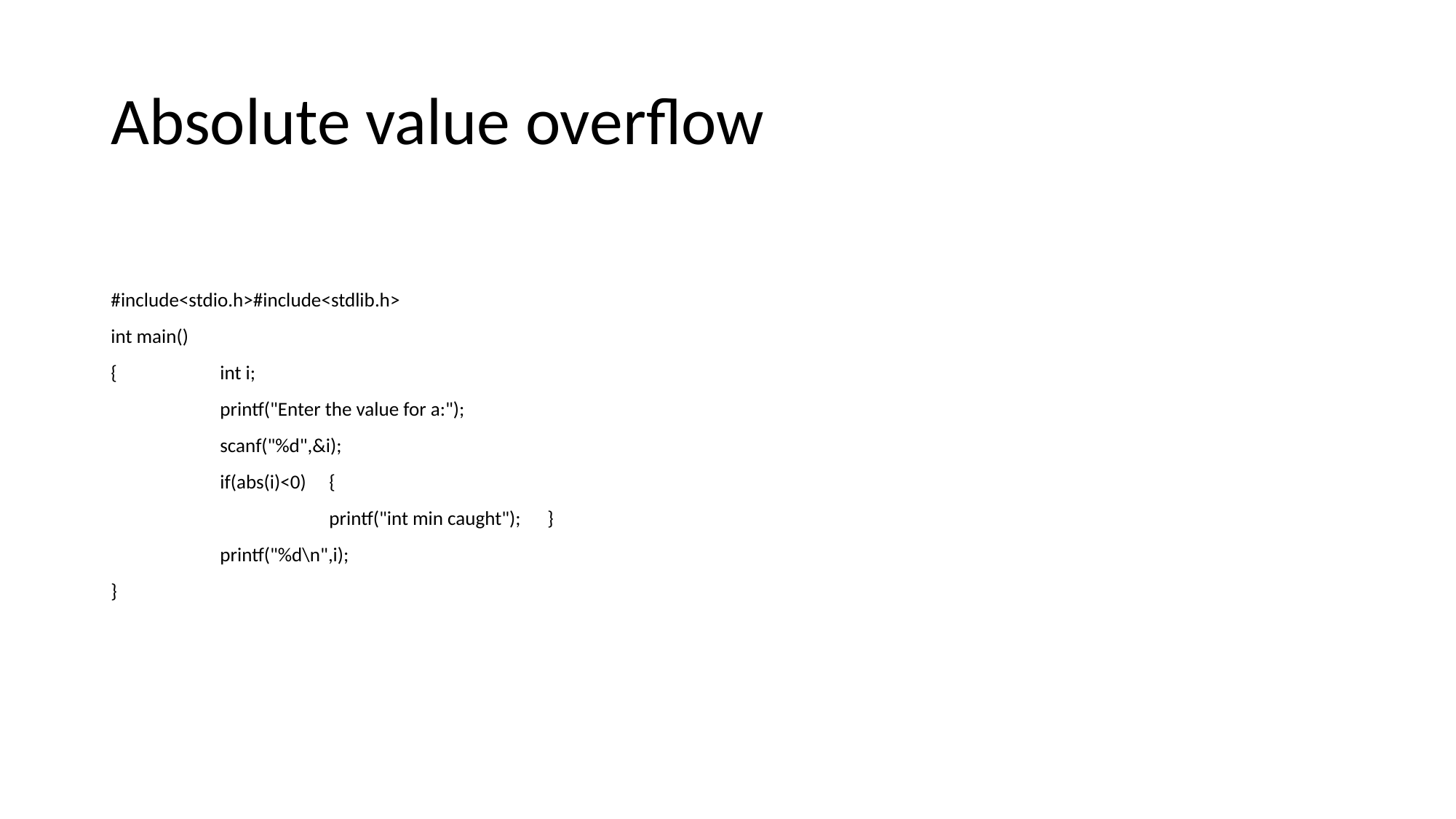

# Absolute value overflow
#include<stdio.h>#include<stdlib.h>
int main()
{	int i;
	printf("Enter the value for a:");
	scanf("%d",&i);
	if(abs(i)<0)	{
		printf("int min caught");	}
	printf("%d\n",i);
}